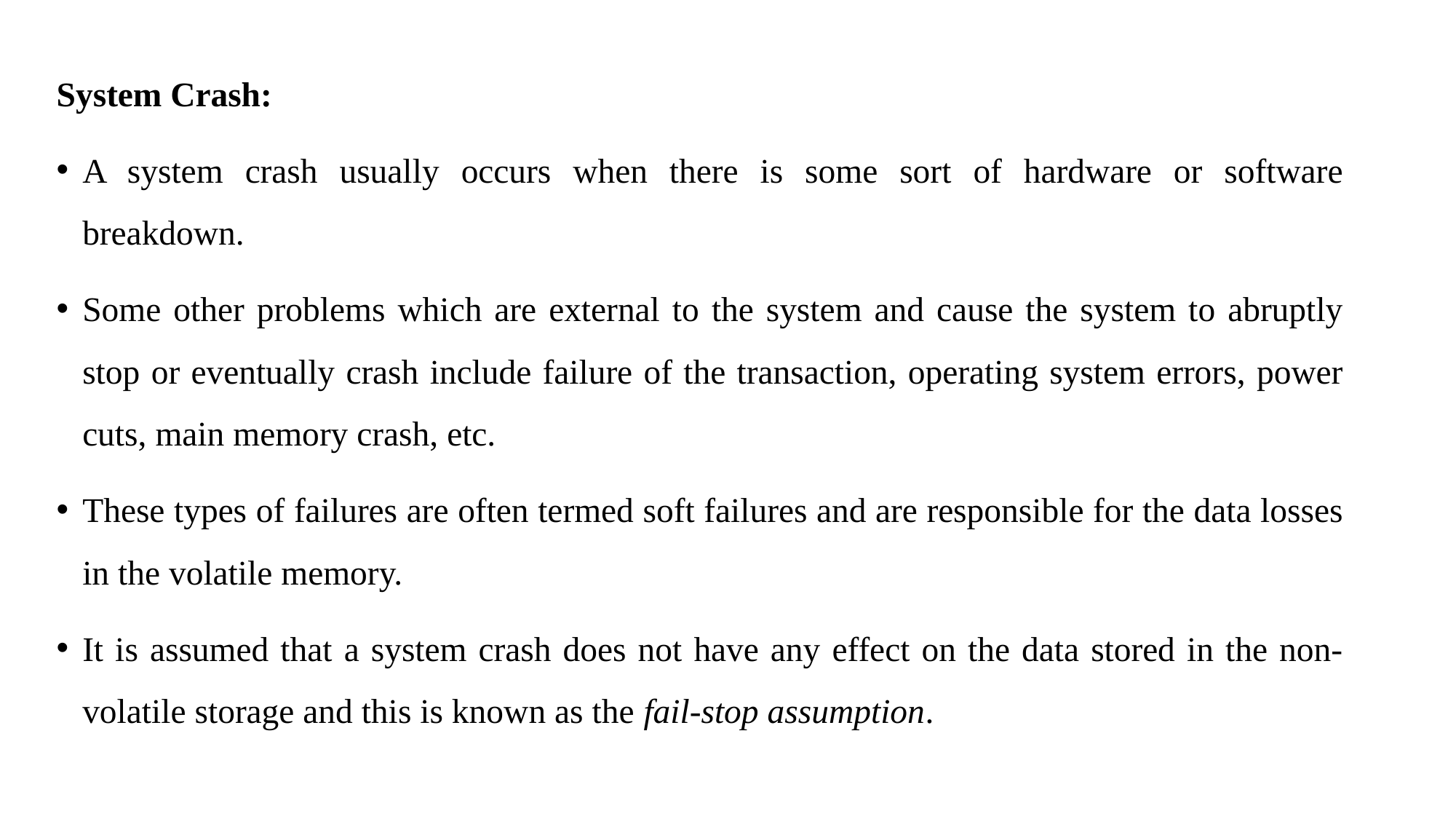

System Crash:
A system crash usually occurs when there is some sort of hardware or software breakdown.
Some other problems which are external to the system and cause the system to abruptly stop or eventually crash include failure of the transaction, operating system errors, power cuts, main memory crash, etc.
These types of failures are often termed soft failures and are responsible for the data losses in the volatile memory.
It is assumed that a system crash does not have any effect on the data stored in the non-volatile storage and this is known as the fail-stop assumption.